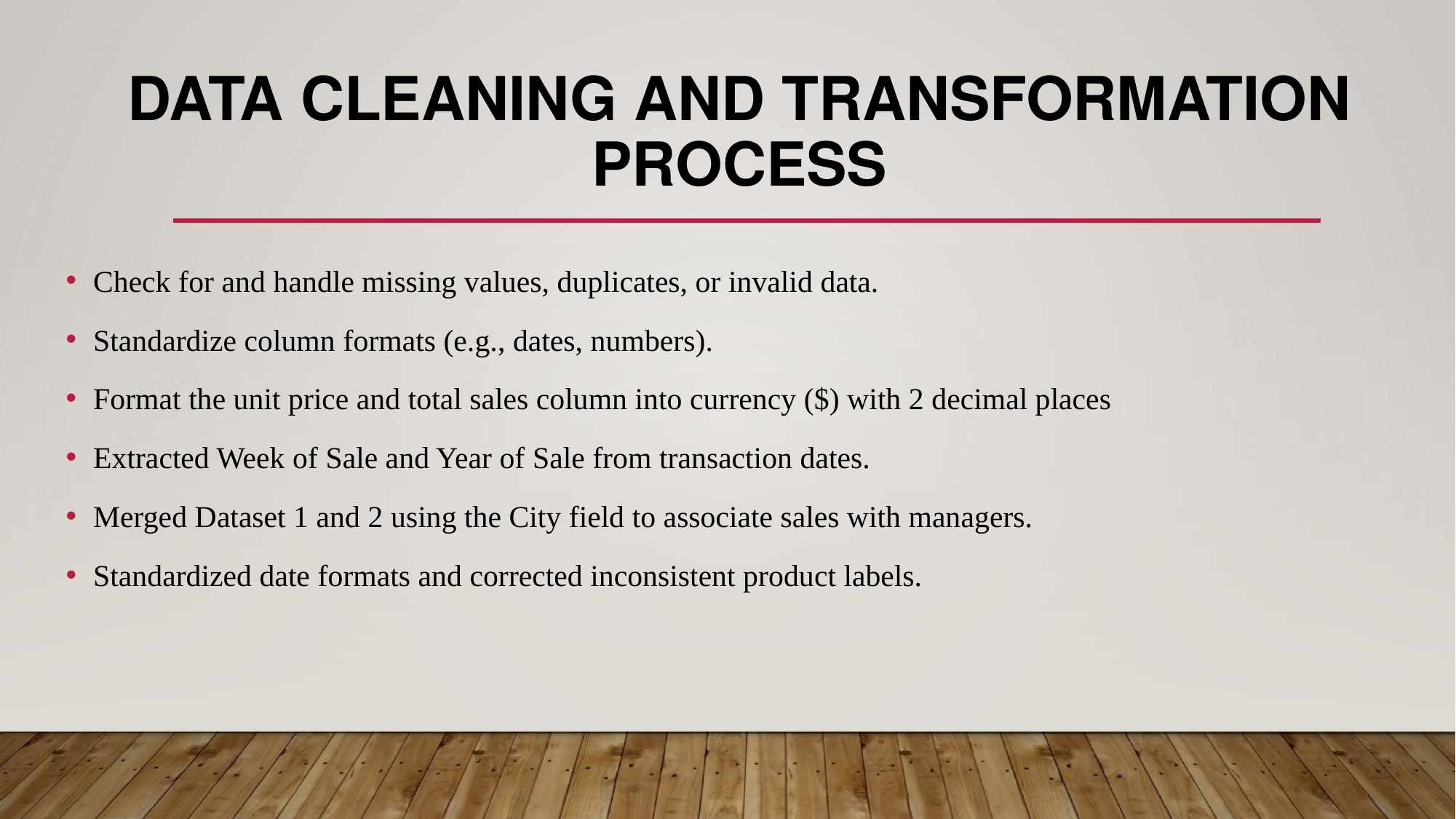

# Data Cleaning and Transformation Process
Check for and handle missing values, duplicates, or invalid data.
Standardize column formats (e.g., dates, numbers).
Format the unit price and total sales column into currency ($) with 2 decimal places
Extracted Week of Sale and Year of Sale from transaction dates.
Merged Dataset 1 and 2 using the City field to associate sales with managers.
Standardized date formats and corrected inconsistent product labels.